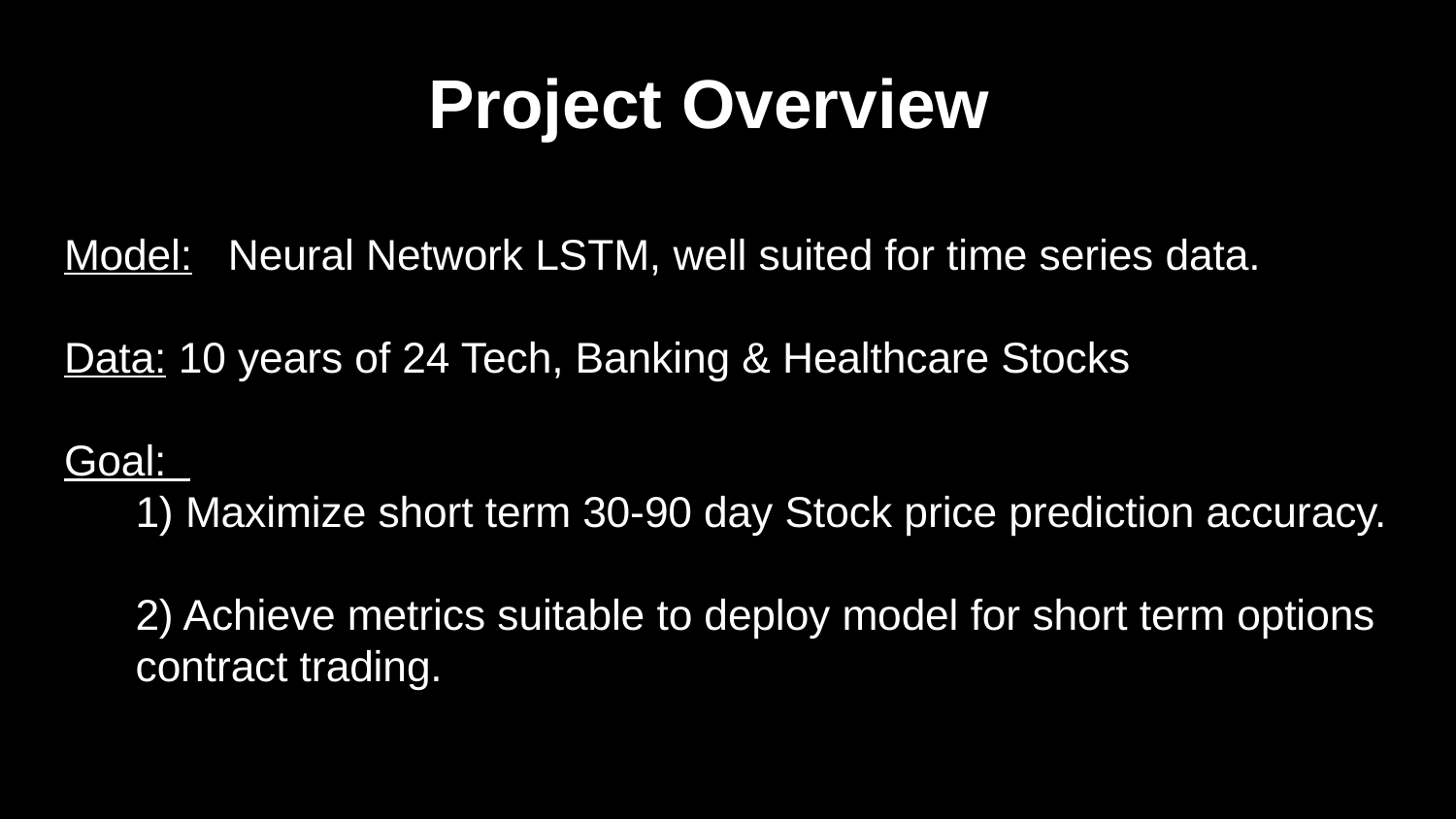

# Project Overview
Model:   Neural Network LSTM, well suited for time series data.

Data: 10 years of 24 Tech, Banking & Healthcare Stocks

Goal:
1) Maximize short term 30-90 day Stock price prediction accuracy.

2) Achieve metrics suitable to deploy model for short term options contract trading.